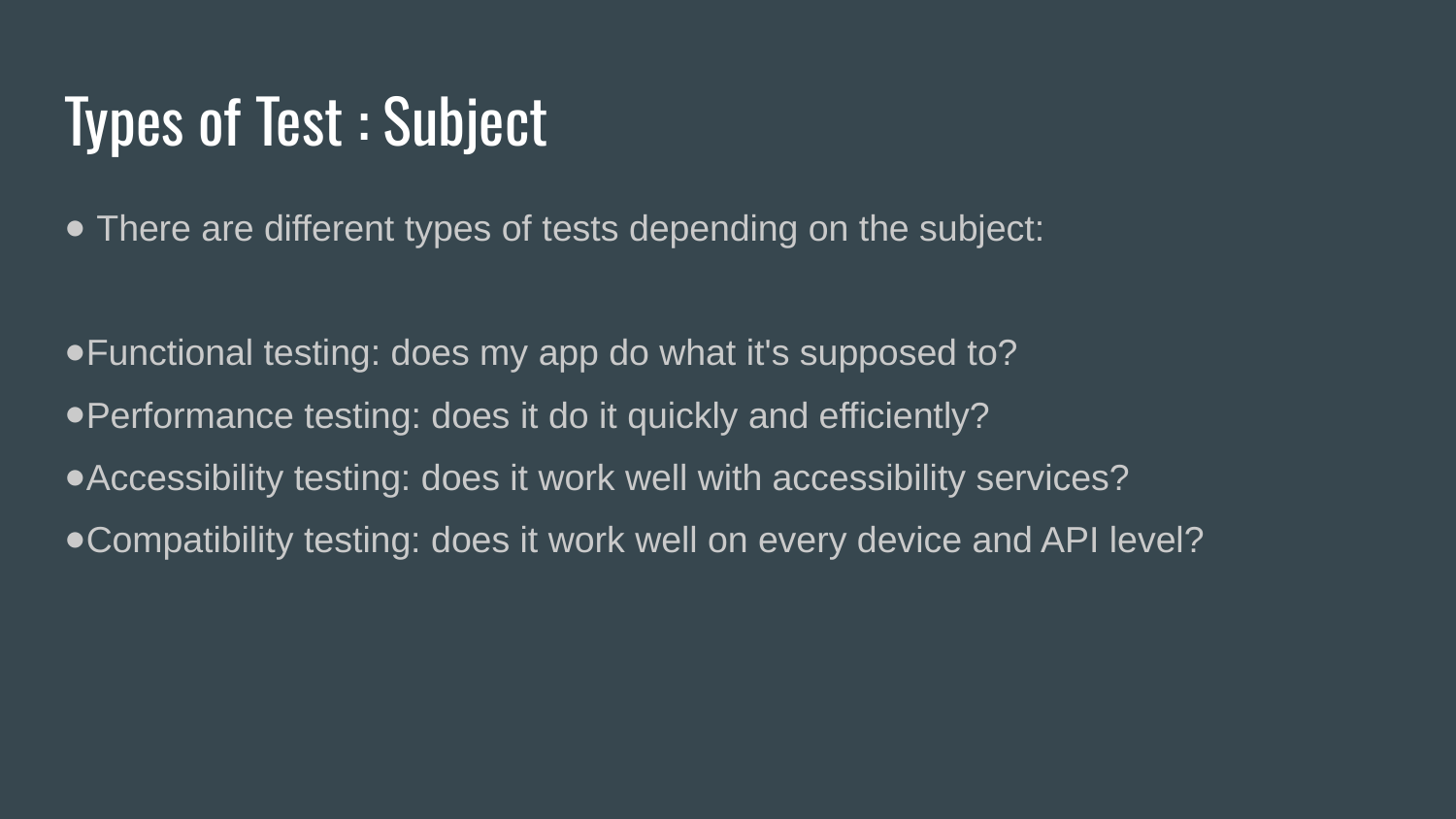

# Types of Test : Subject
 There are different types of tests depending on the subject:

Functional testing: does my app do what it's supposed to?
Performance testing: does it do it quickly and efficiently?
Accessibility testing: does it work well with accessibility services?
Compatibility testing: does it work well on every device and API level?